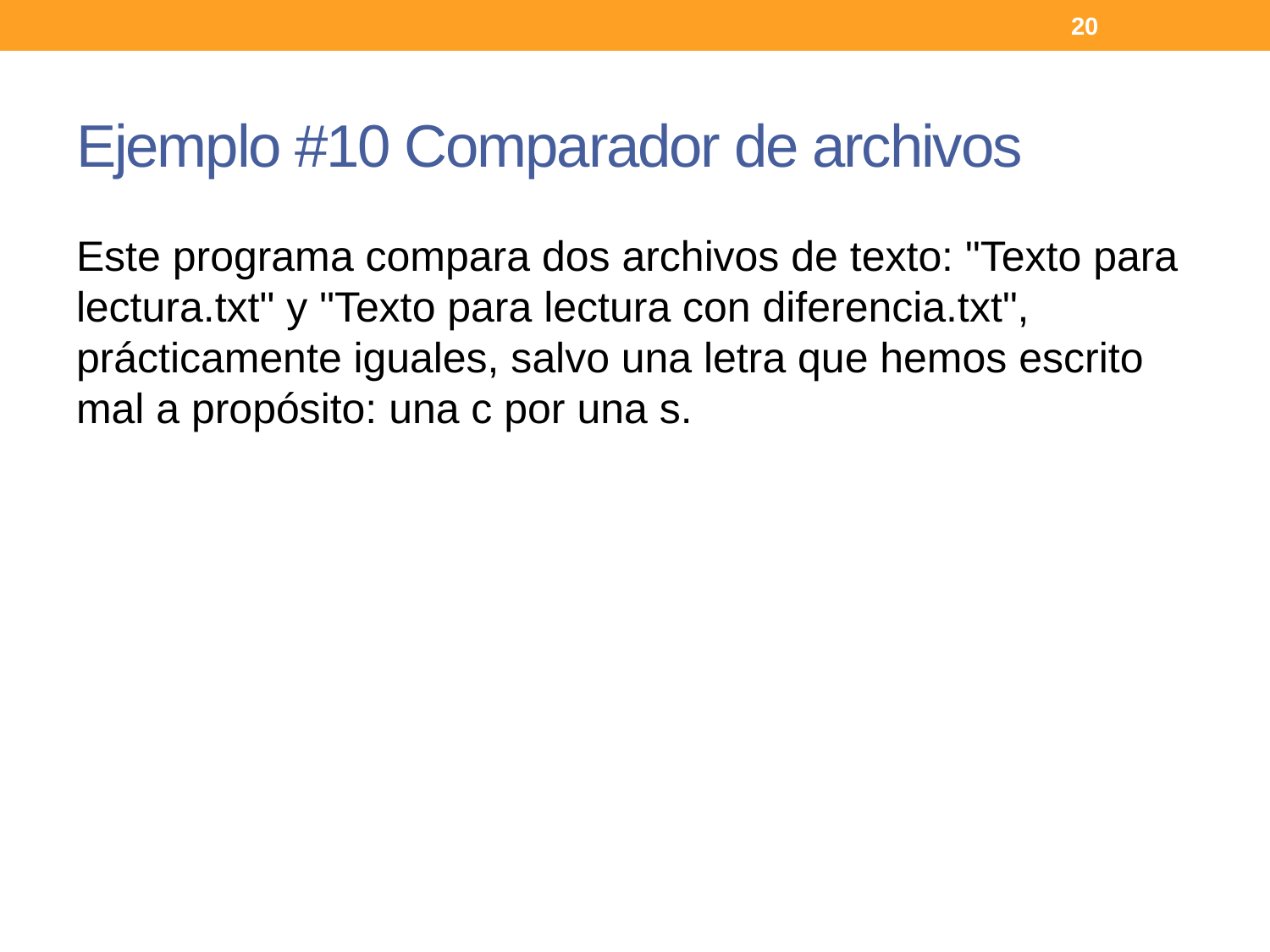

20
# Ejemplo #10 Comparador de archivos
Este programa compara dos archivos de texto: "Texto para lectura.txt" y "Texto para lectura con diferencia.txt", prácticamente iguales, salvo una letra que hemos escrito mal a propósito: una c por una s.